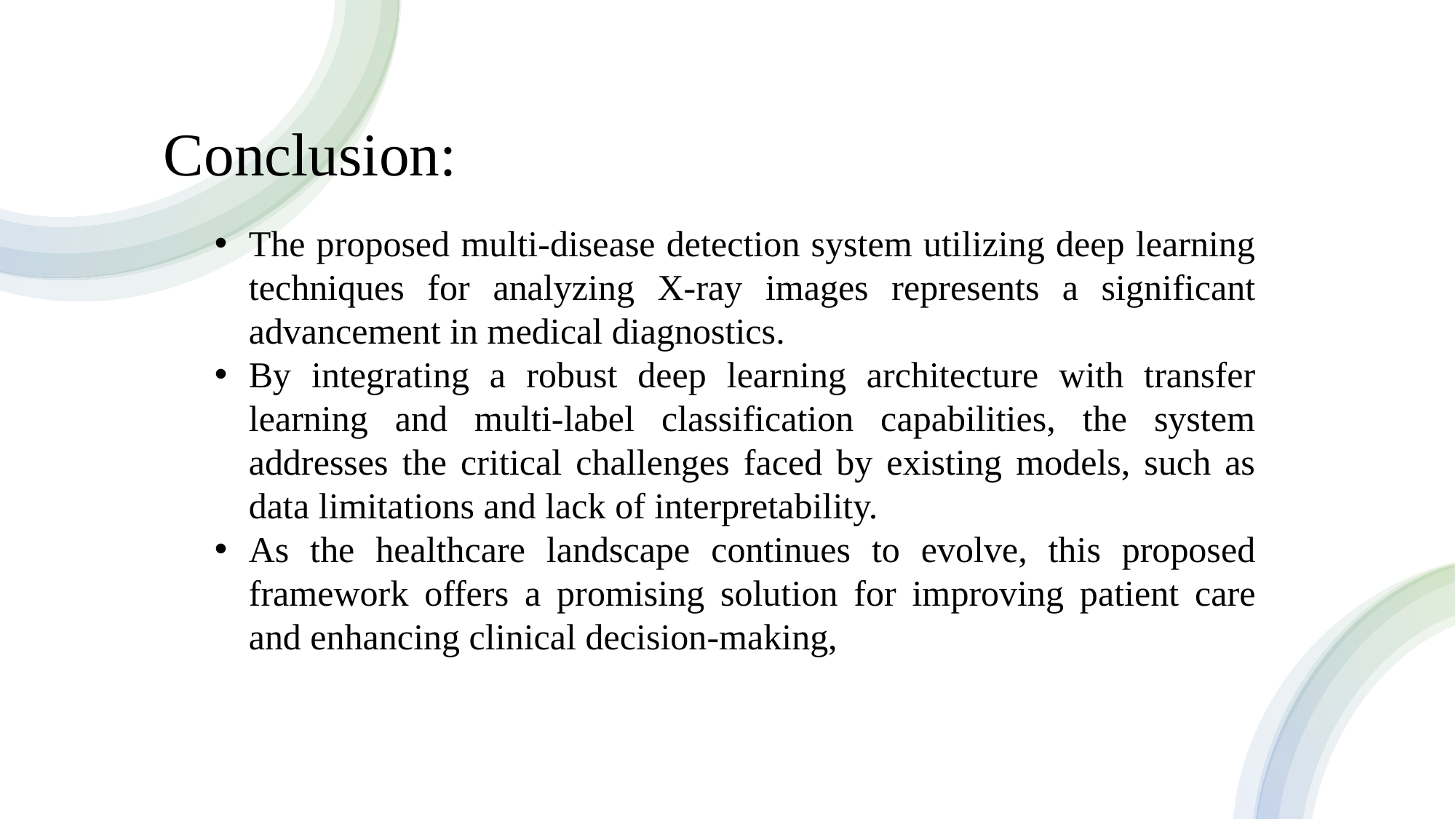

Conclusion:

The proposed multi-disease detection system utilizing deep learning techniques for analyzing X-ray images represents a significant advancement in medical diagnostics.
By integrating a robust deep learning architecture with transfer learning and multi-label classification capabilities, the system addresses the critical challenges faced by existing models, such as data limitations and lack of interpretability.
As the healthcare landscape continues to evolve, this proposed framework offers a promising solution for improving patient care and enhancing clinical decision-making,

#